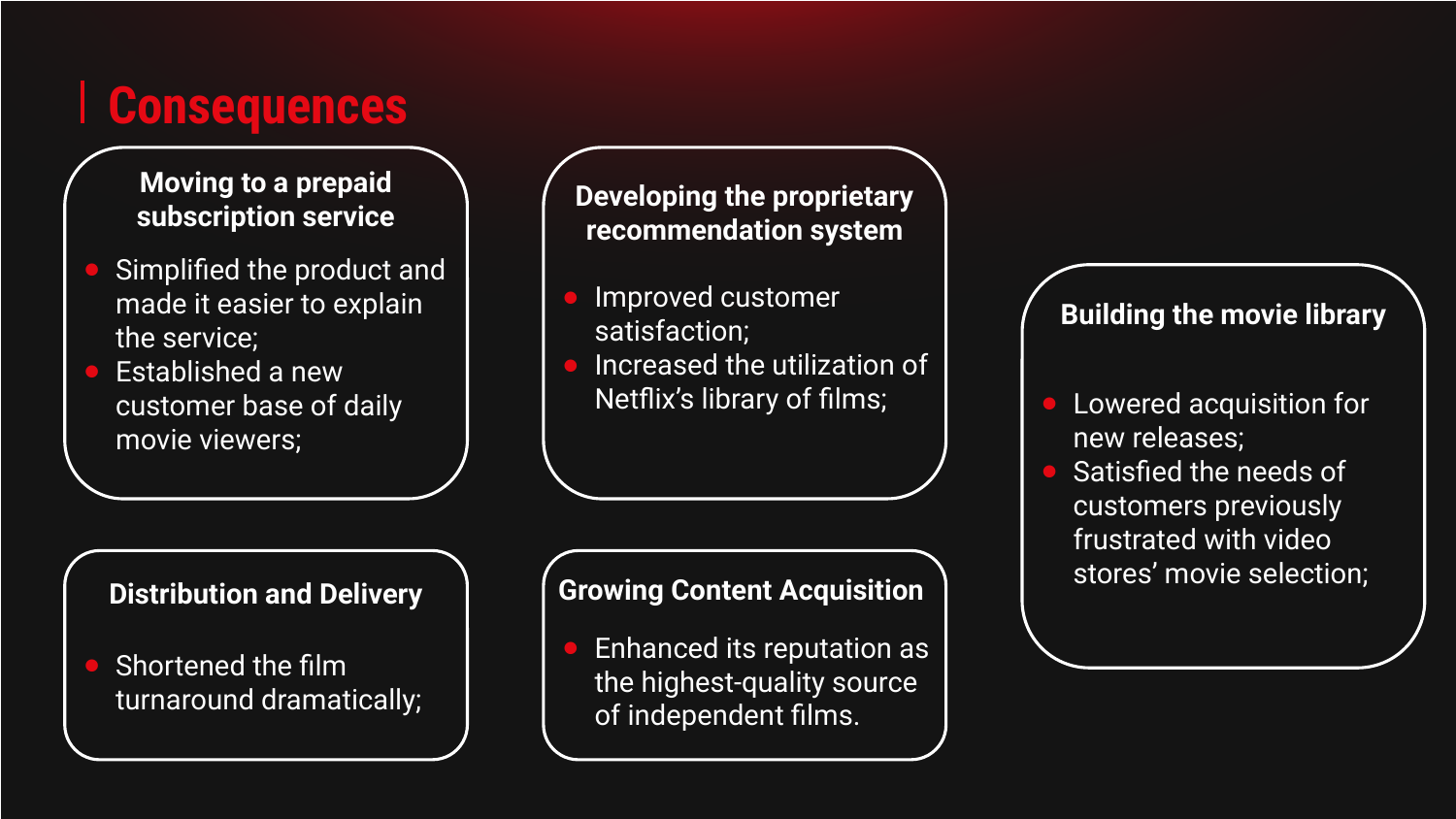

# Consequences

Moving to a prepaid subscription service

Developing the proprietary recommendation system
Simplified the product and made it easier to explain the service;
Established a new customer base of daily movie viewers;
Improved customer satisfaction;
Increased the utilization of Netflix’s library of films;

Building the movie library
Lowered acquisition for new releases;
Satisfied the needs of customers previously frustrated with video stores’ movie selection;

Growing Content Acquisition
Distribution and Delivery

Shortened the film turnaround dramatically;
Enhanced its reputation as the highest-quality source of independent films.